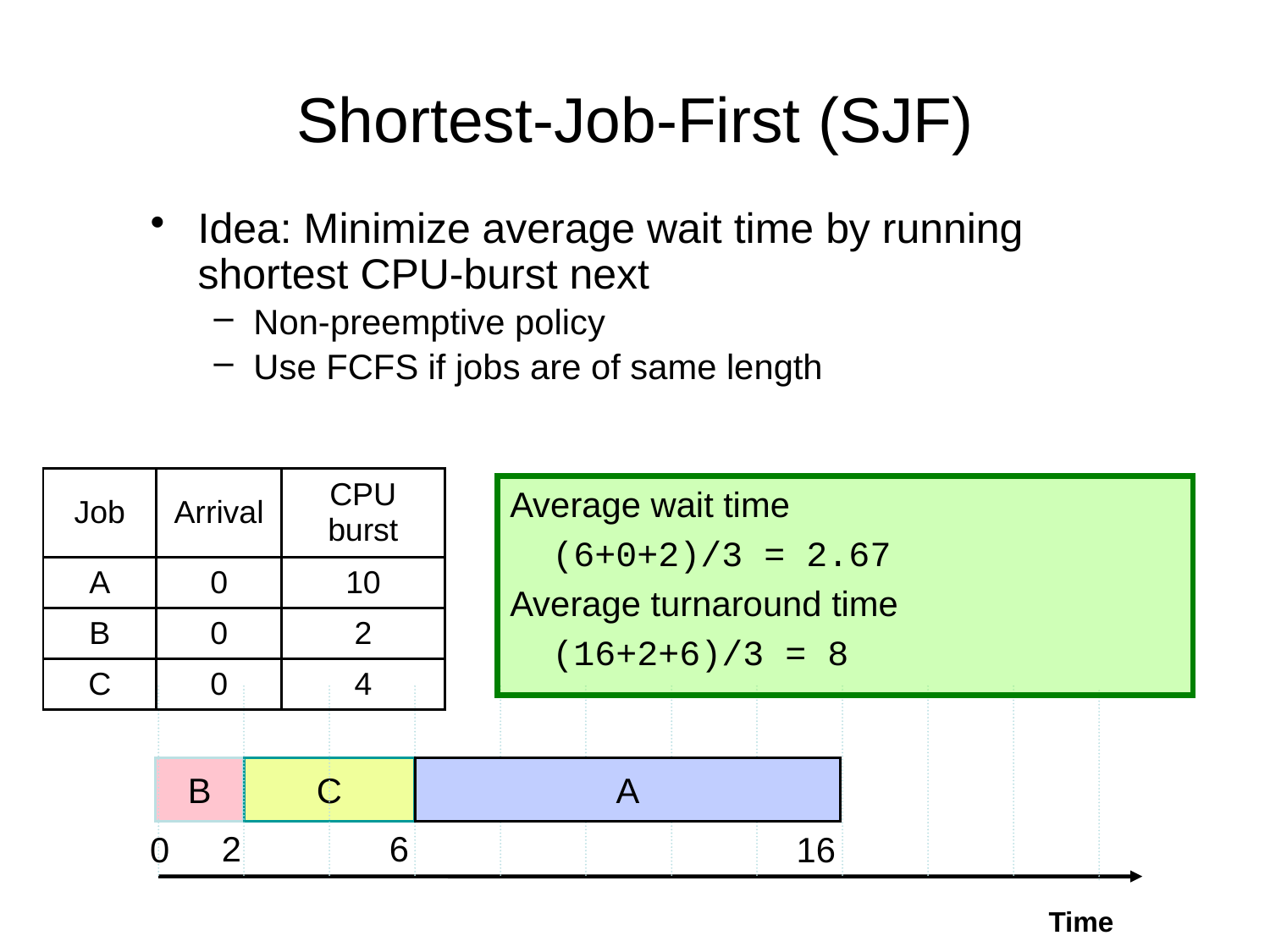

# Shortest-Job-First (SJF)
Idea: Minimize average wait time by running shortest CPU-burst next
Non-preemptive policy
Use FCFS if jobs are of same length
| Job | Arrival | CPU burst |
| --- | --- | --- |
| A | 0 | 10 |
| B | 0 | 2 |
| C | 0 | 4 |
Average wait time
  (6+0+2)/3 = 2.67
Average turnaround time
  (16+2+6)/3 = 8

B
C
A
2
6
0
16

Time